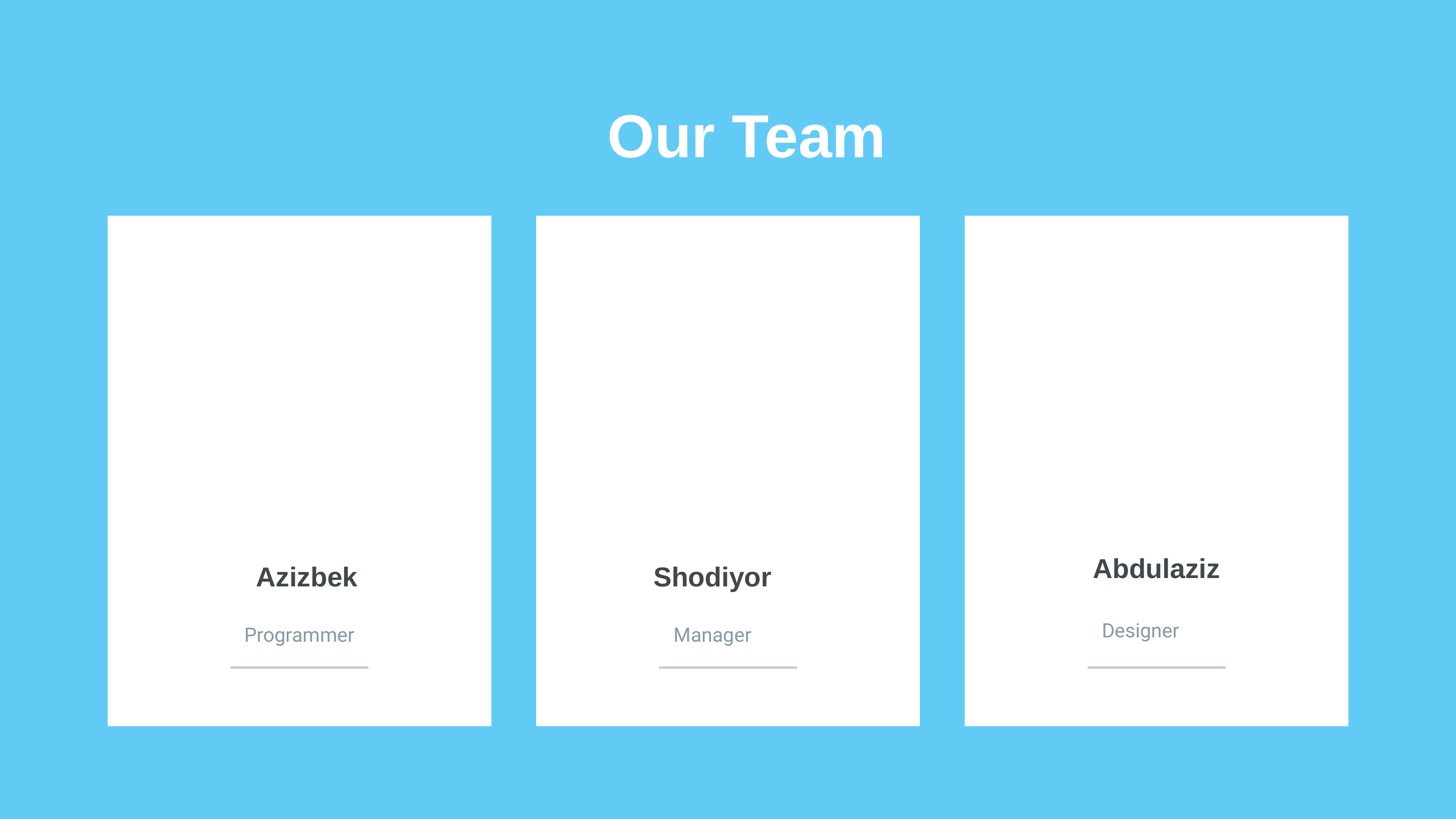

Our Team

Azizbek
Programmer

Shodiyor
Manager

Abdulaziz
Designer